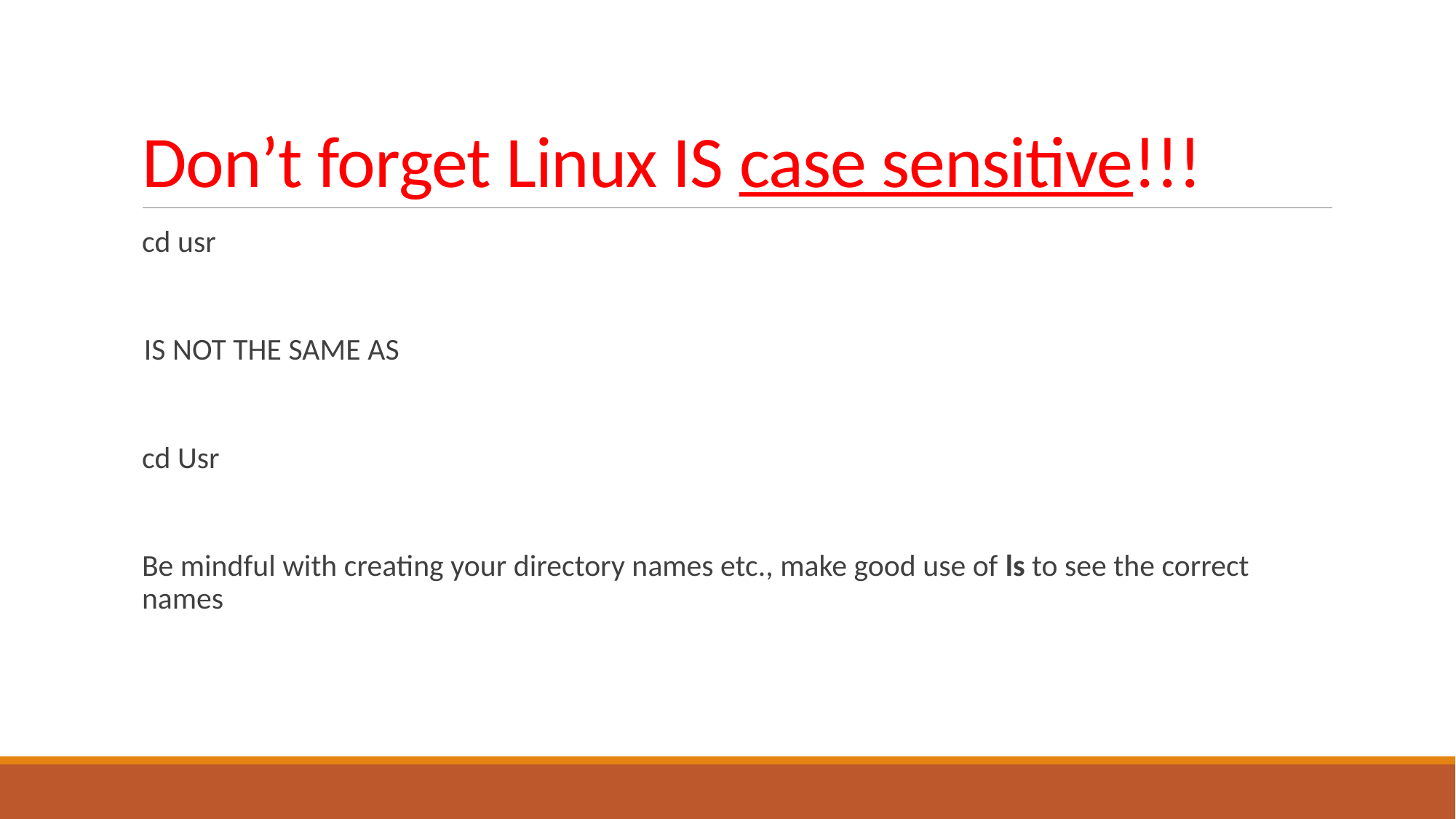

# Don’t forget Linux IS case sensitive!!!
cd usr

IS NOT THE SAME AS

cd Usr

Be mindful with creating your directory names etc., make good use of ls to see the correct names